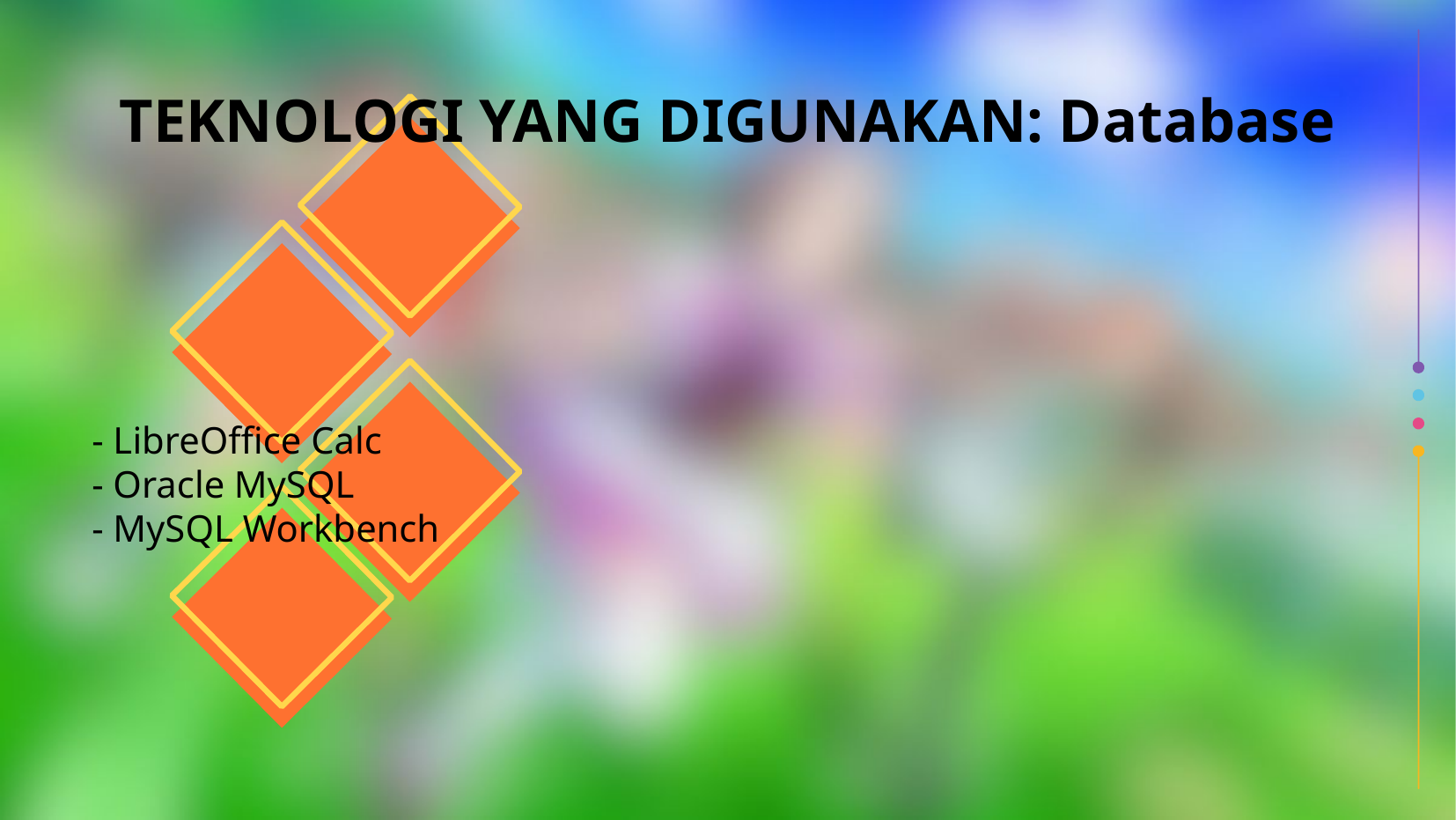

# TEKNOLOGI YANG DIGUNAKAN: Database
- LibreOffice Calc
- Oracle MySQL
- MySQL Workbench